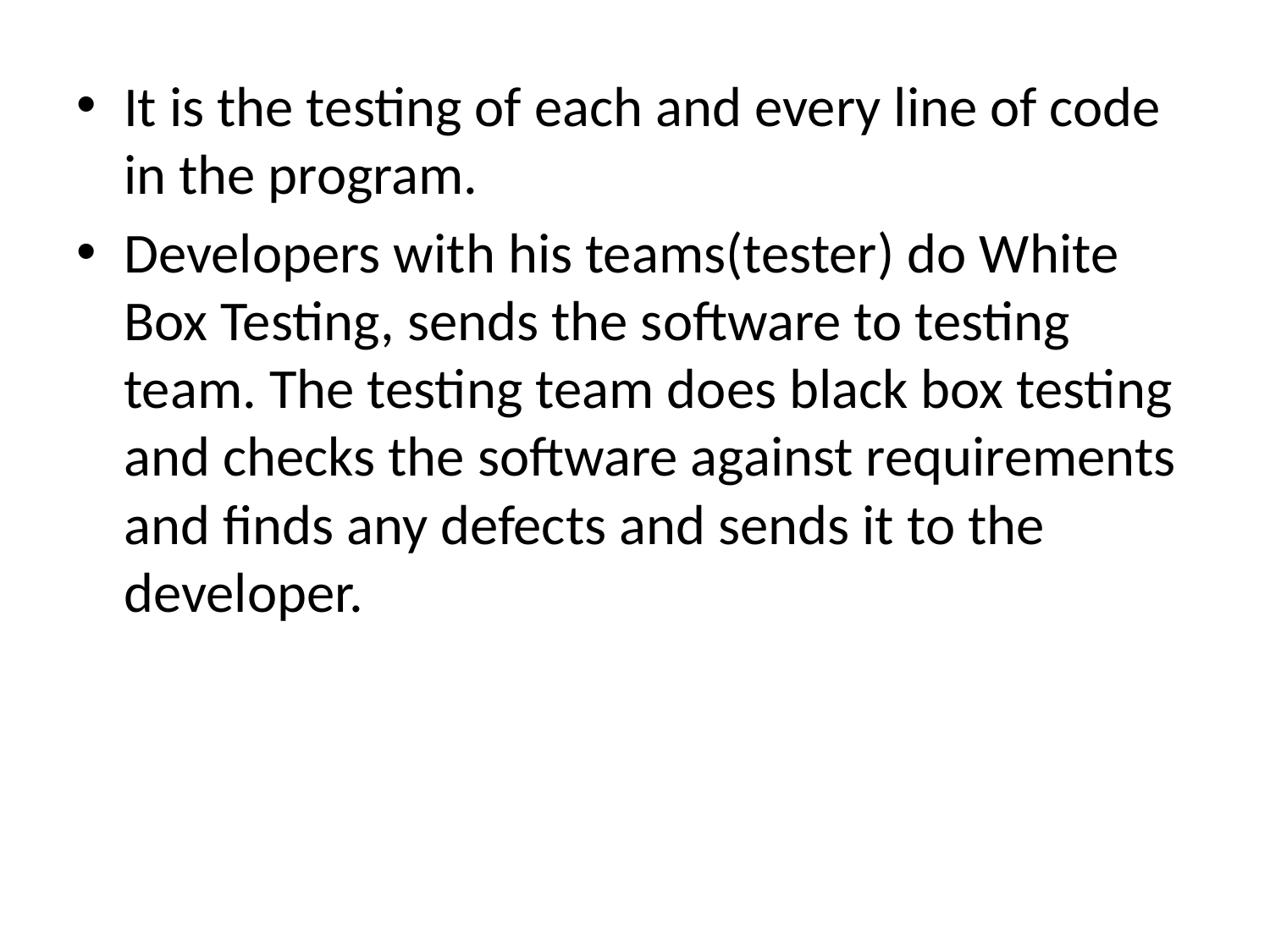

It is the testing of each and every line of code in the program.
Developers with his teams(tester) do White Box Testing, sends the software to testing team. The testing team does black box testing and checks the software against requirements and finds any defects and sends it to the developer.